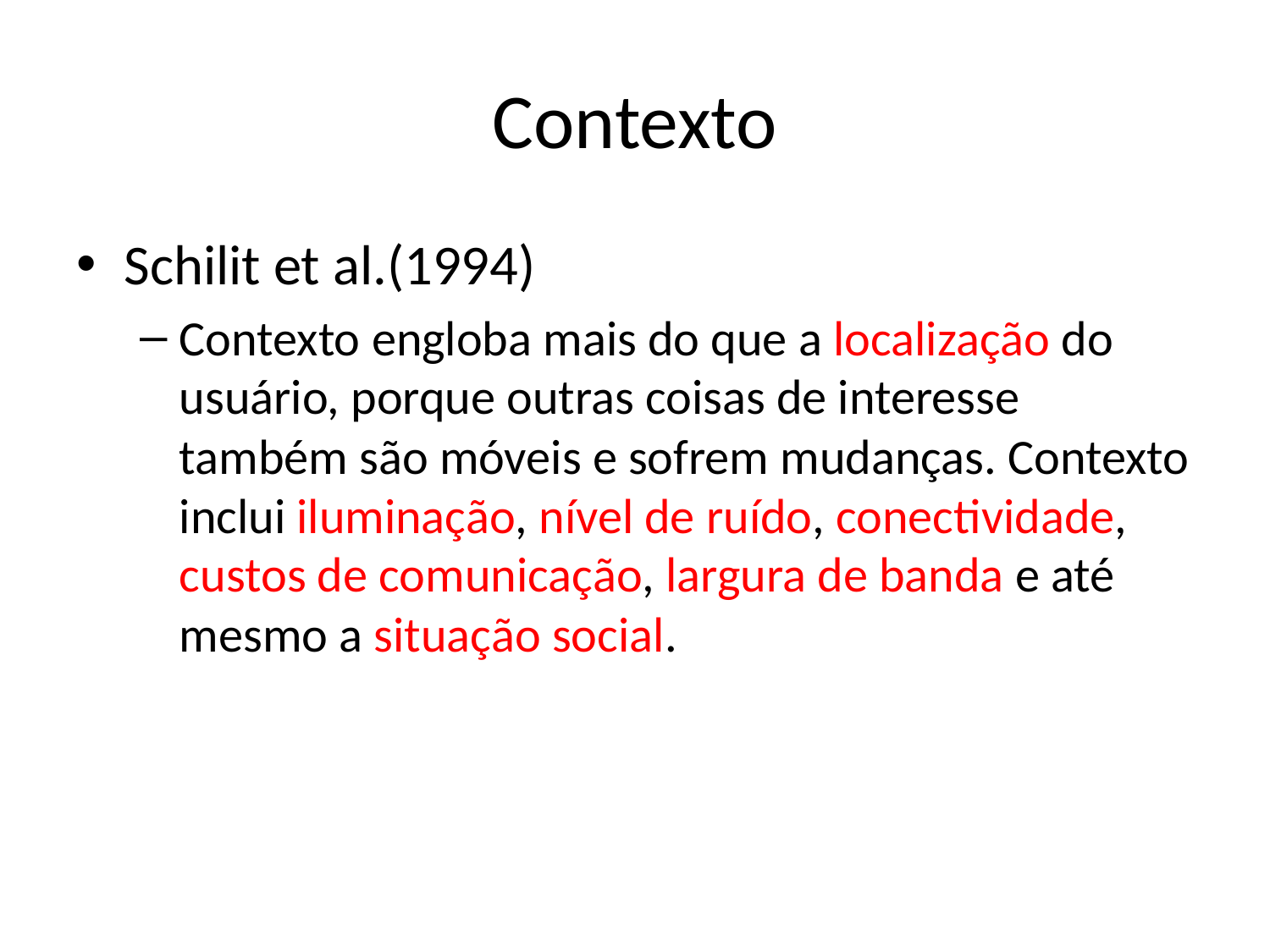

# Contexto
Schilit et al.(1994)
Contexto engloba mais do que a localização do usuário, porque outras coisas de interesse também são móveis e sofrem mudanças. Contexto inclui iluminação, nível de ruído, conectividade, custos de comunicação, largura de banda e até mesmo a situação social.